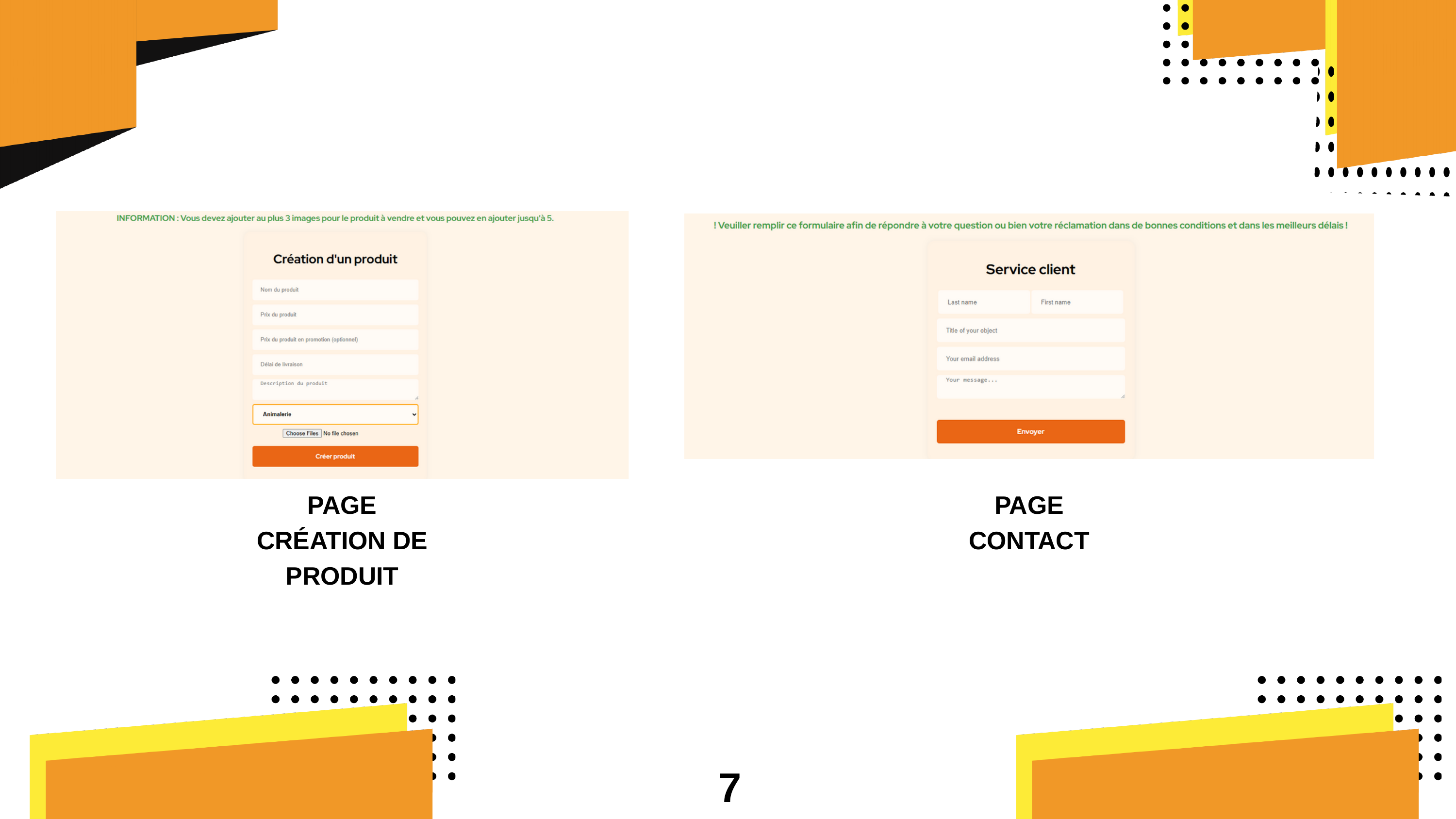

PAGE CRÉATION DE PRODUIT
PAGE CONTACT

7